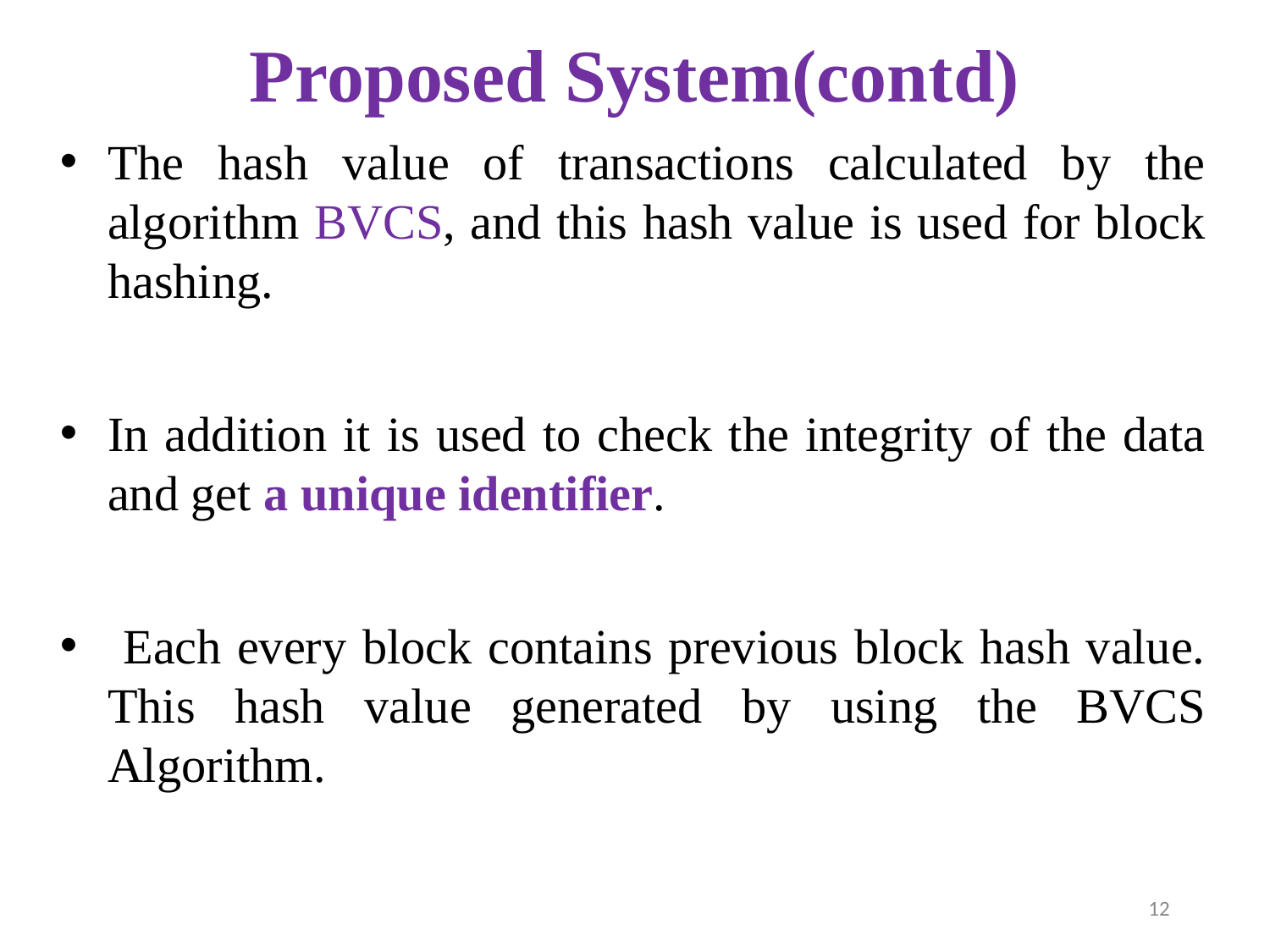

# Proposed System(contd)
The hash value of transactions calculated by the algorithm BVCS, and this hash value is used for block hashing.

In addition it is used to check the integrity of the data and get a unique identifier.

 Each every block contains previous block hash value. This hash value generated by using the BVCS Algorithm.

12